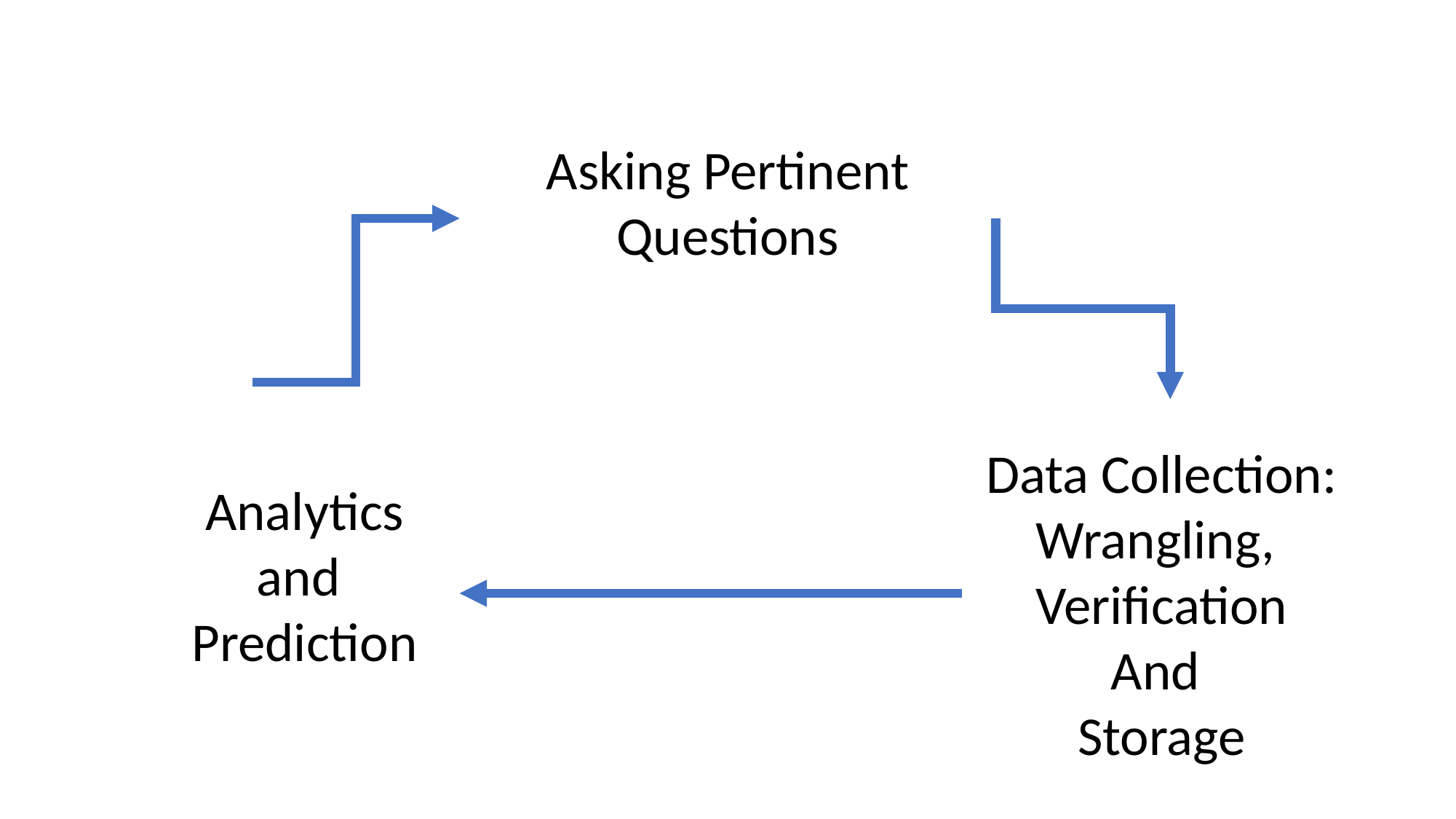

Asking Pertinent
Questions
Data Collection:
Wrangling,
Verification
And
Storage
Analytics
and
Prediction